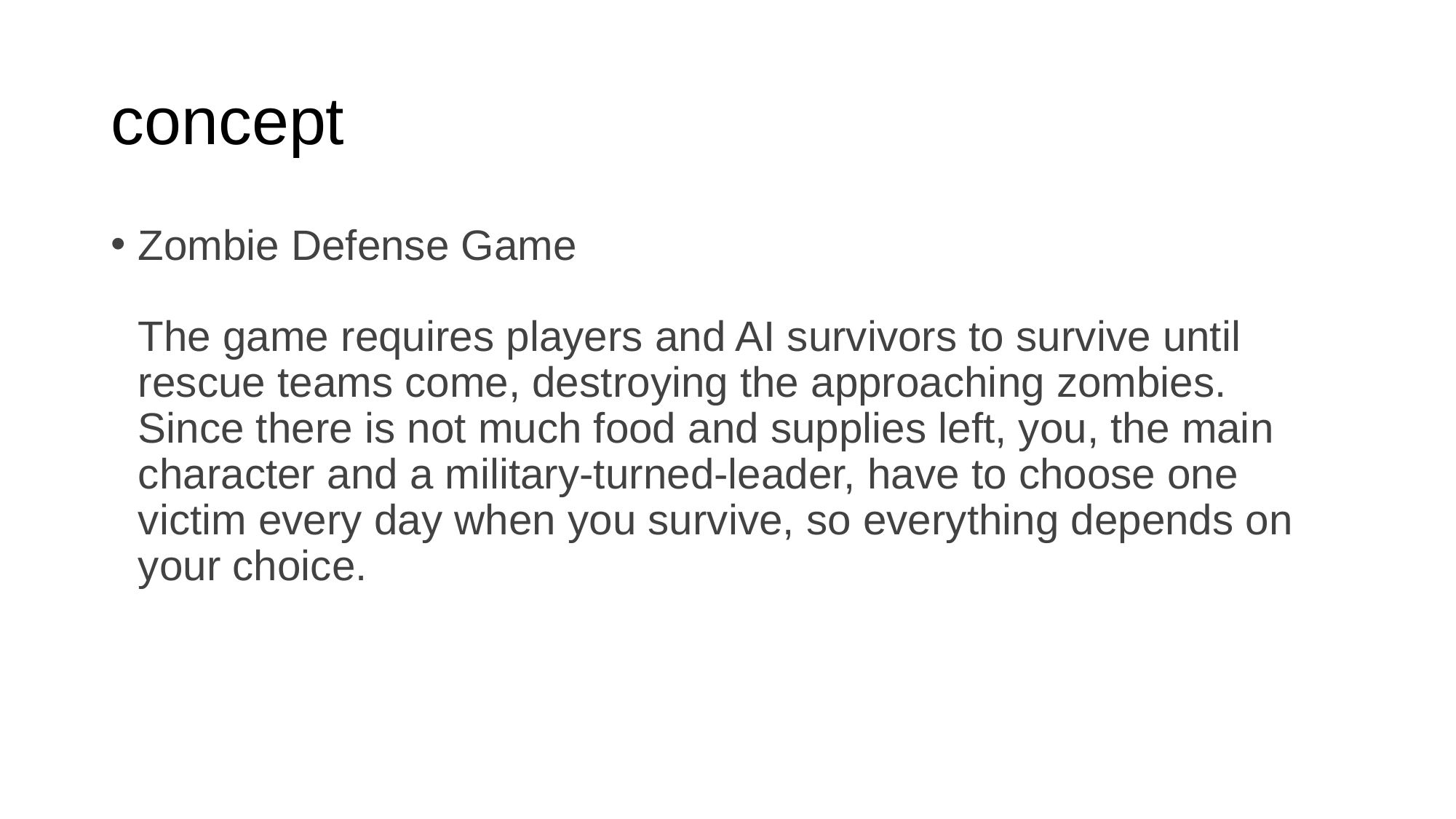

# concept
Zombie Defense Game
The game requires players and AI survivors to survive until rescue teams come, destroying the approaching zombies. Since there is not much food and supplies left, you, the main character and a military-turned-leader, have to choose one victim every day when you survive, so everything depends on your choice.